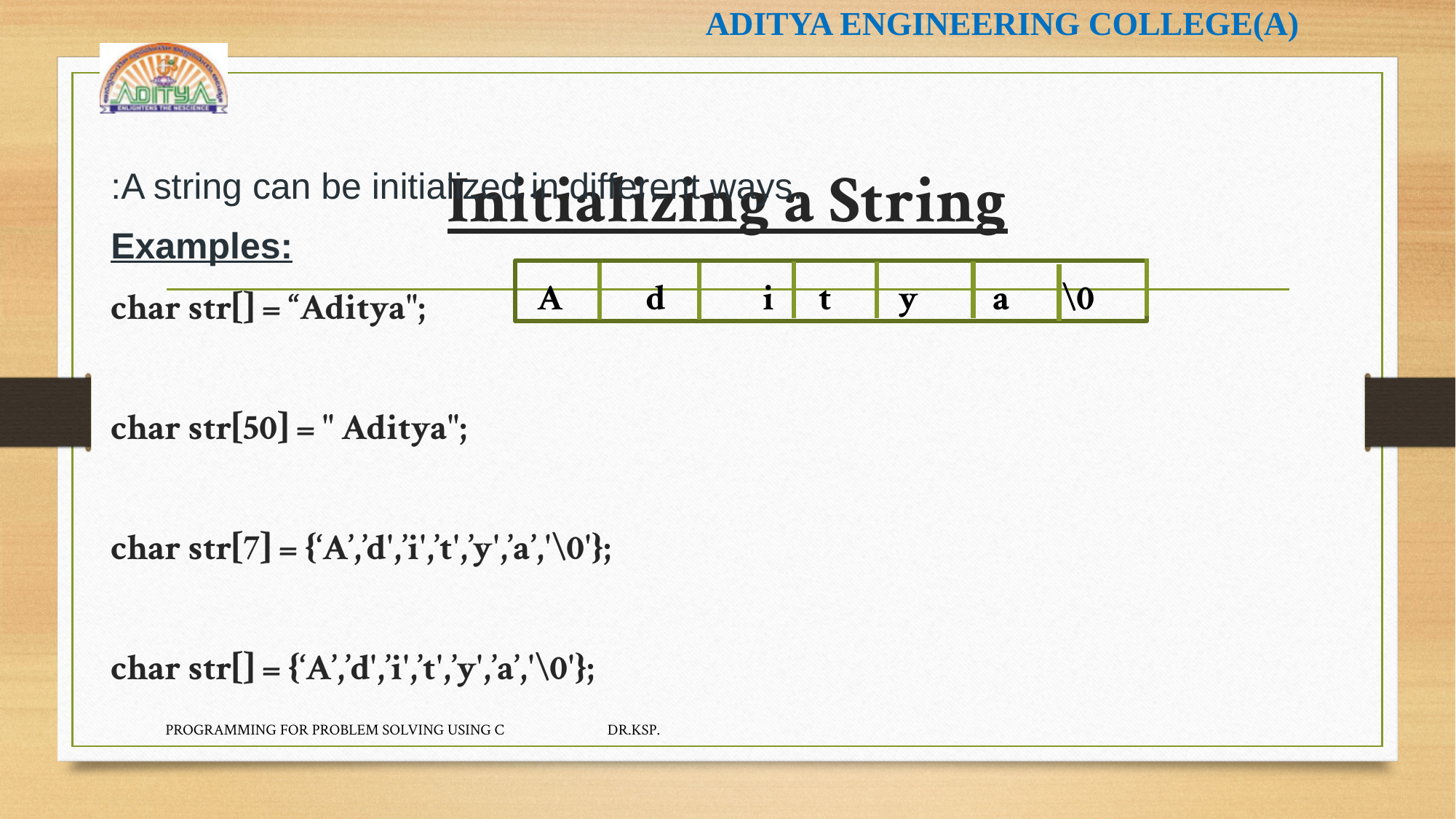

# Initializing a String
:A string can be initialized in different ways.
Examples:
char str[] = “Aditya";

char str[50] = " Aditya";

char str[7] = {‘A’,’d',’i',’t',’y',’a’,'\0'};

char str[] = {‘A’,’d',’i',’t',’y',’a’,'\0'};

A	d             i      t         y          a       \0
PROGRAMMING FOR PROBLEM SOLVING USING C                              DR.KSP.